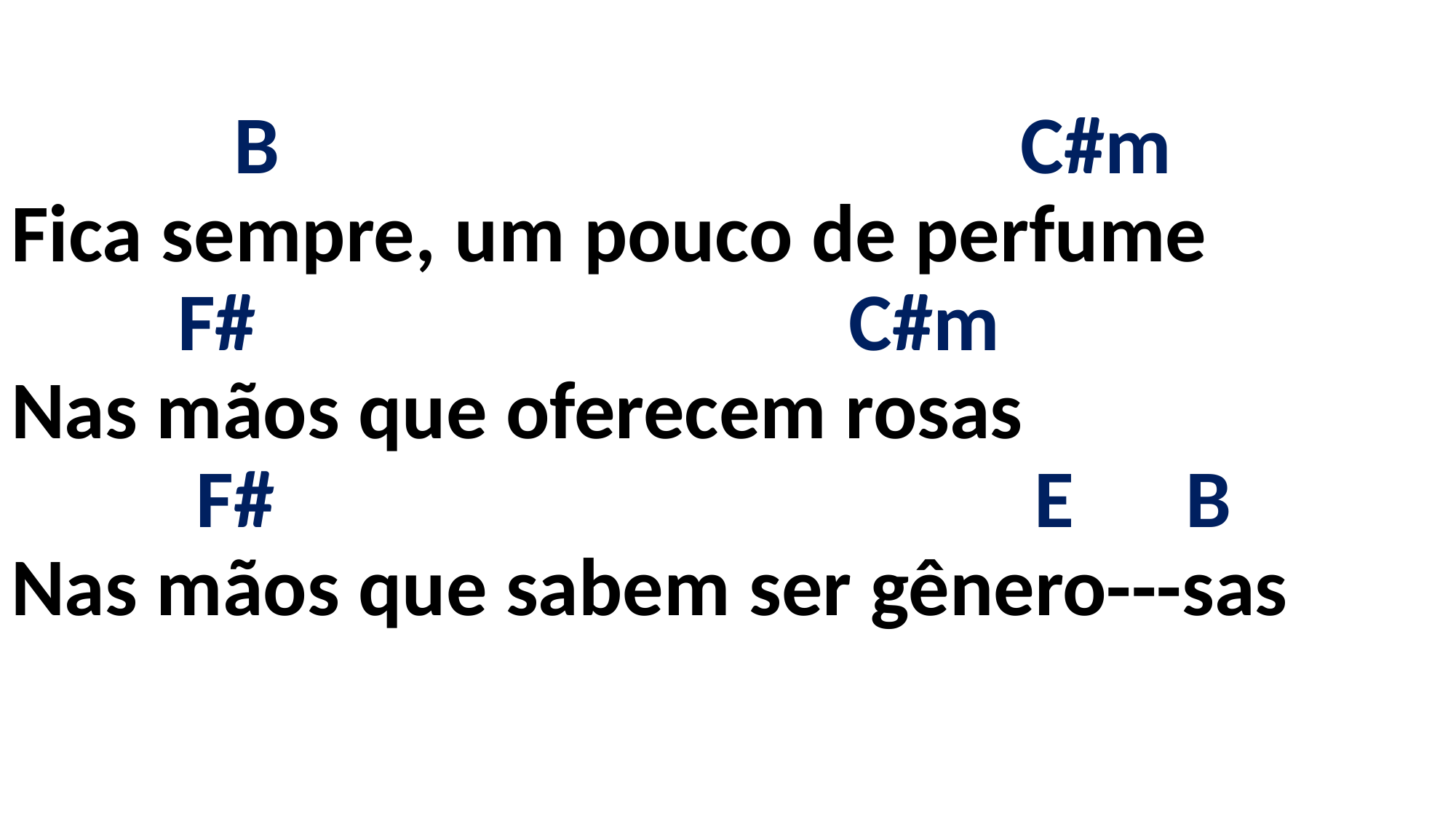

# B                                        C#m Fica sempre, um pouco de perfume F#                                C#m Nas mãos que oferecem rosas F#                                         E      B Nas mãos que sabem ser gênero---sas